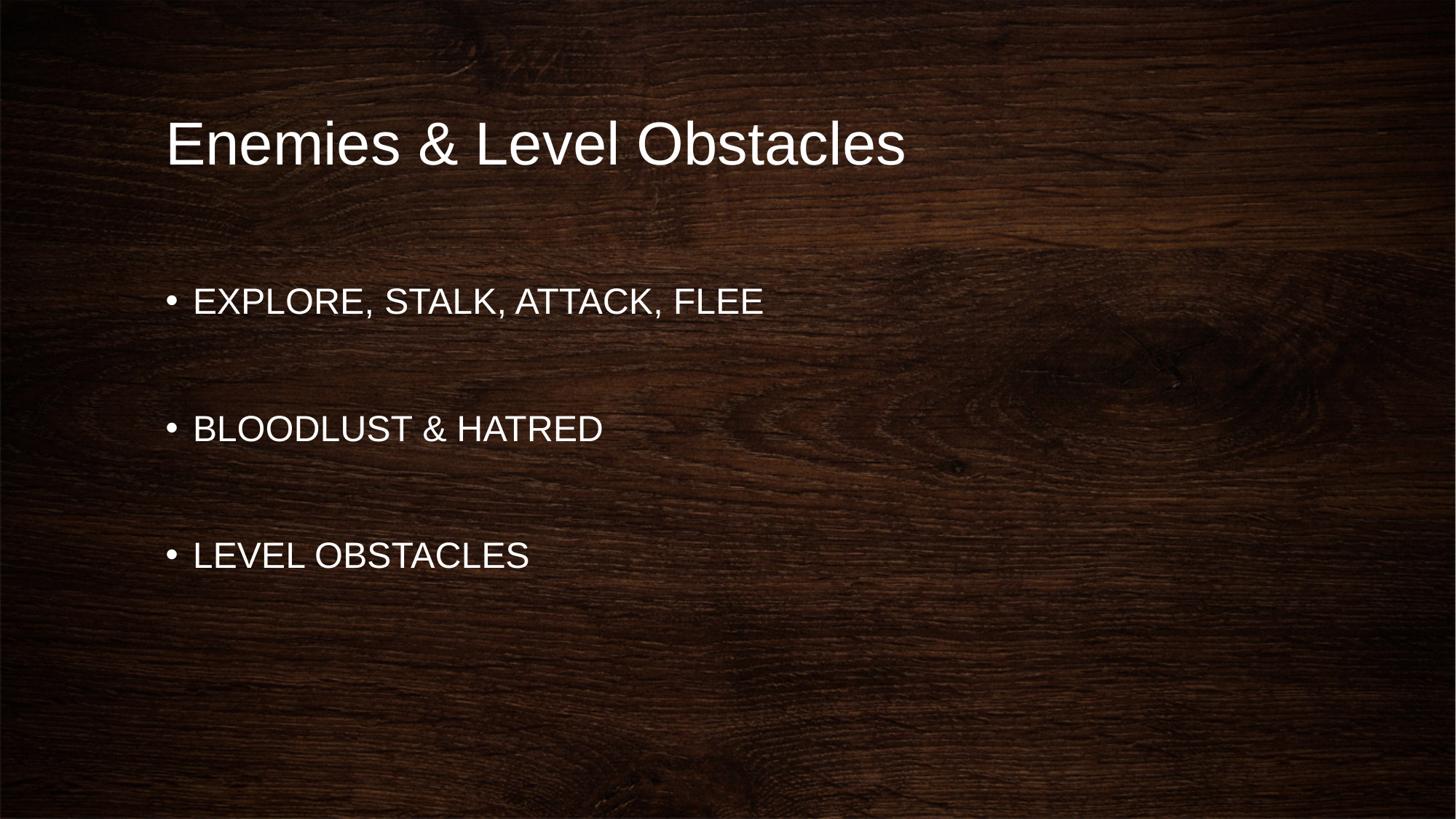

# Enemies & Level Obstacles

EXPLORE, STALK, ATTACK, FLEE

BLOODLUST & HATRED

LEVEL OBSTACLES